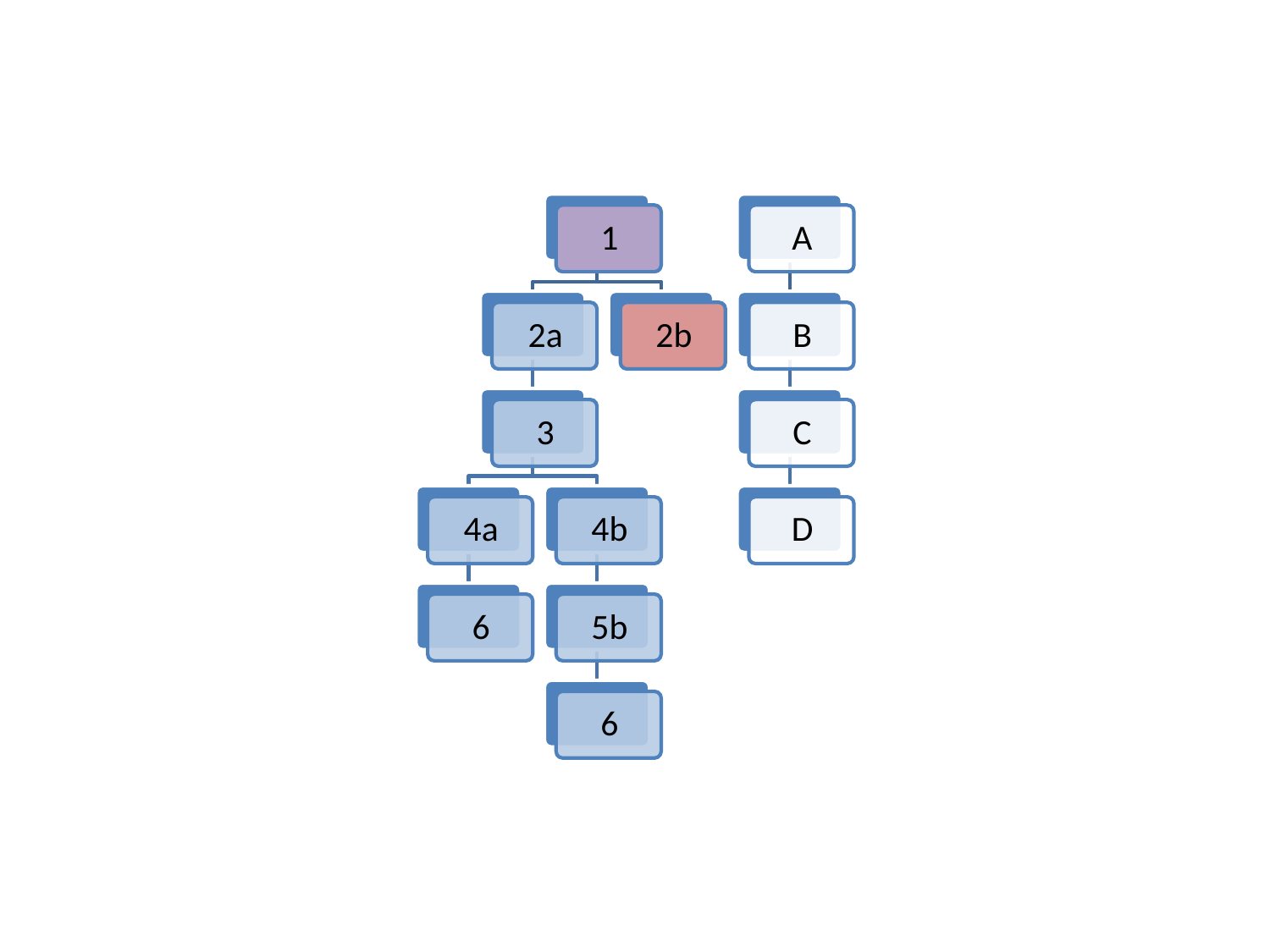

1
2a
3
4a
6
4b
5b
6
2b
A
B
C
D